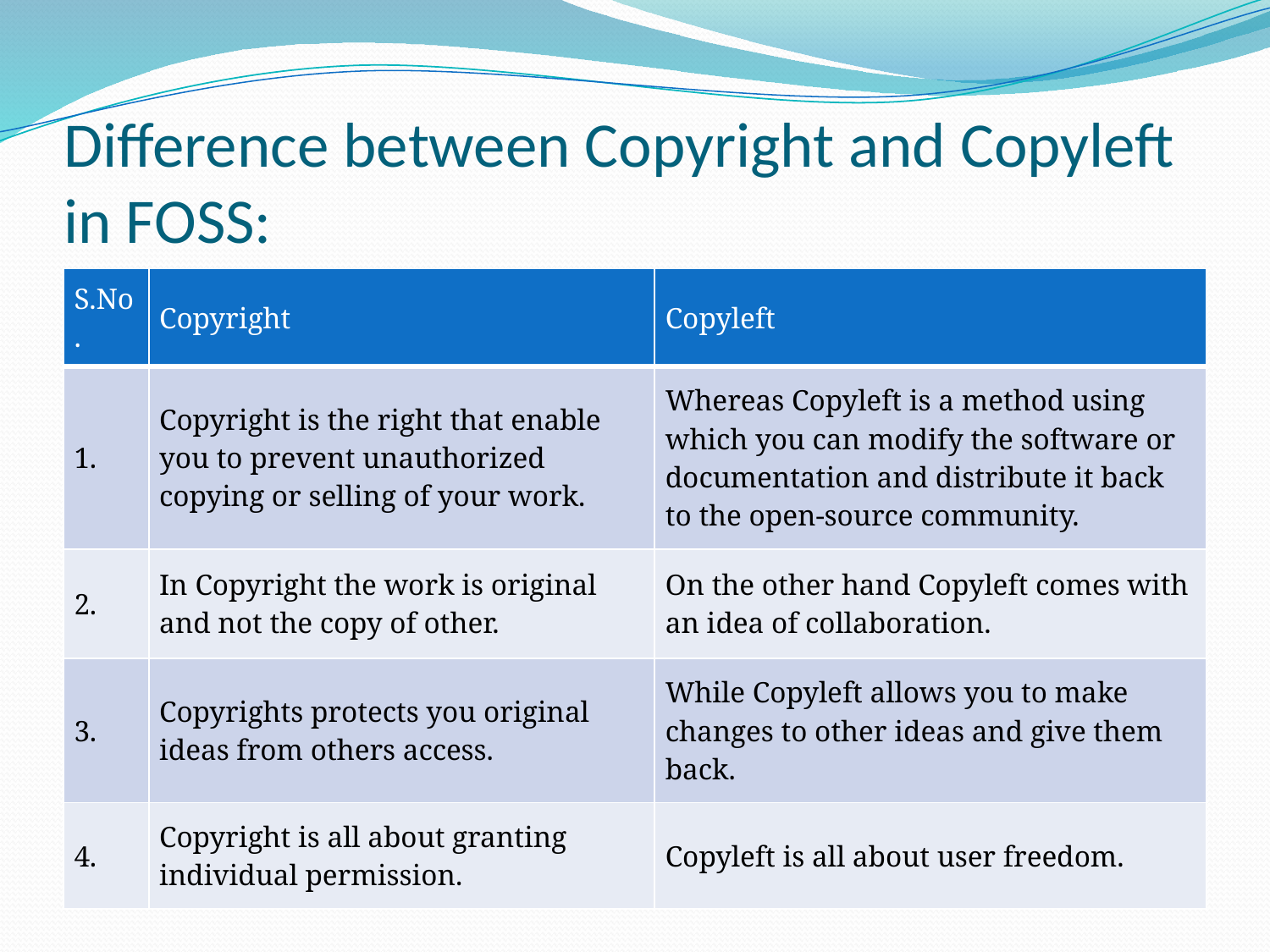

# Difference between Copyright and Copyleft in FOSS:
| S.No. | Copyright | Copyleft |
| --- | --- | --- |
| 1. | Copyright is the right that enable you to prevent unauthorized copying or selling of your work. | Whereas Copyleft is a method using which you can modify the software or documentation and distribute it back to the open-source community. |
| 2. | In Copyright the work is original and not the copy of other. | On the other hand Copyleft comes with an idea of collaboration. |
| 3. | Copyrights protects you original ideas from others access. | While Copyleft allows you to make changes to other ideas and give them back. |
| 4. | Copyright is all about granting individual permission. | Copyleft is all about user freedom. |